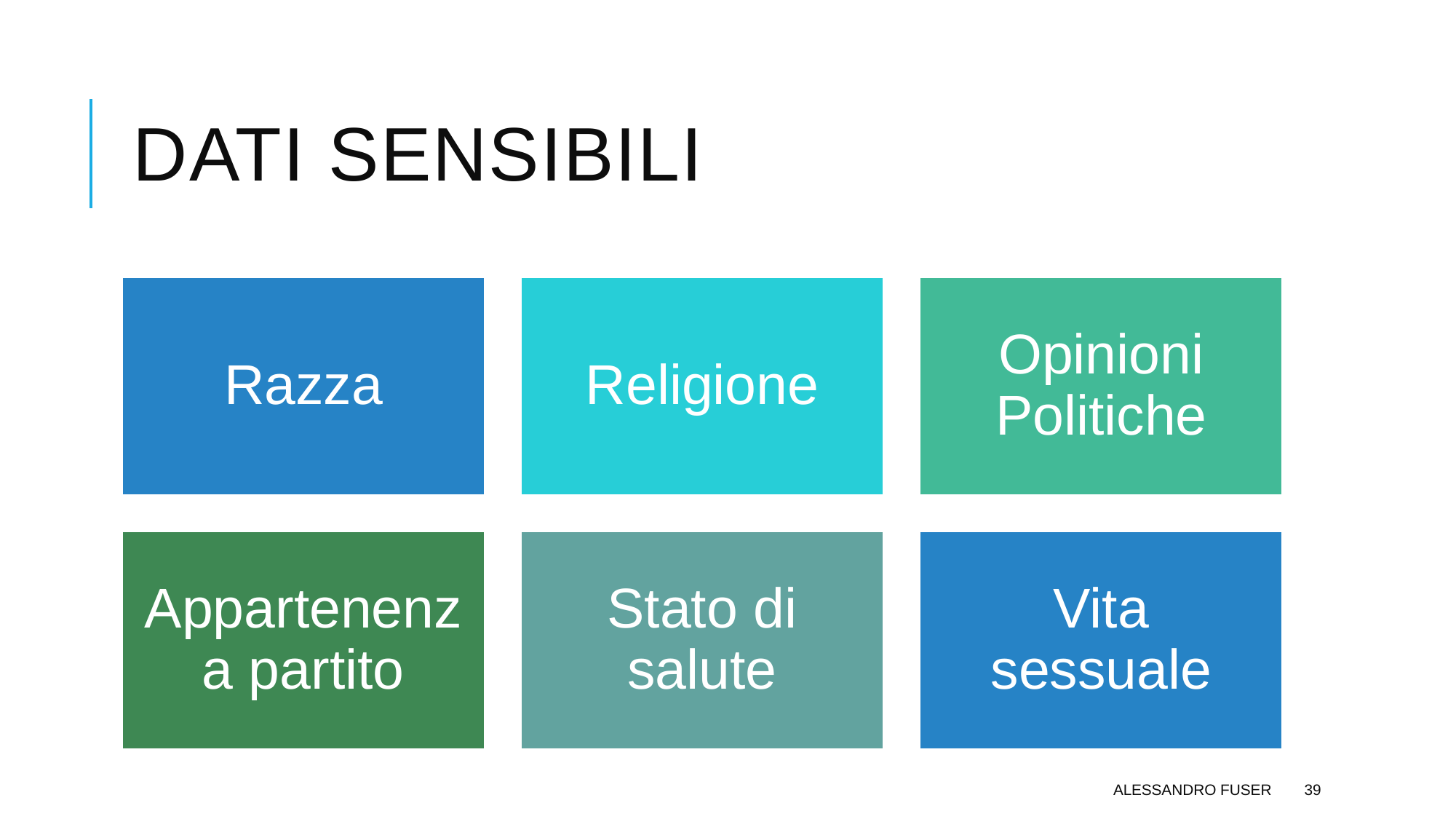

# Dati sensibili
Razza
Religione
Opinioni Politiche
Appartenenza partito
Stato di salute
Vita sessuale
Alessandro Fuser
39